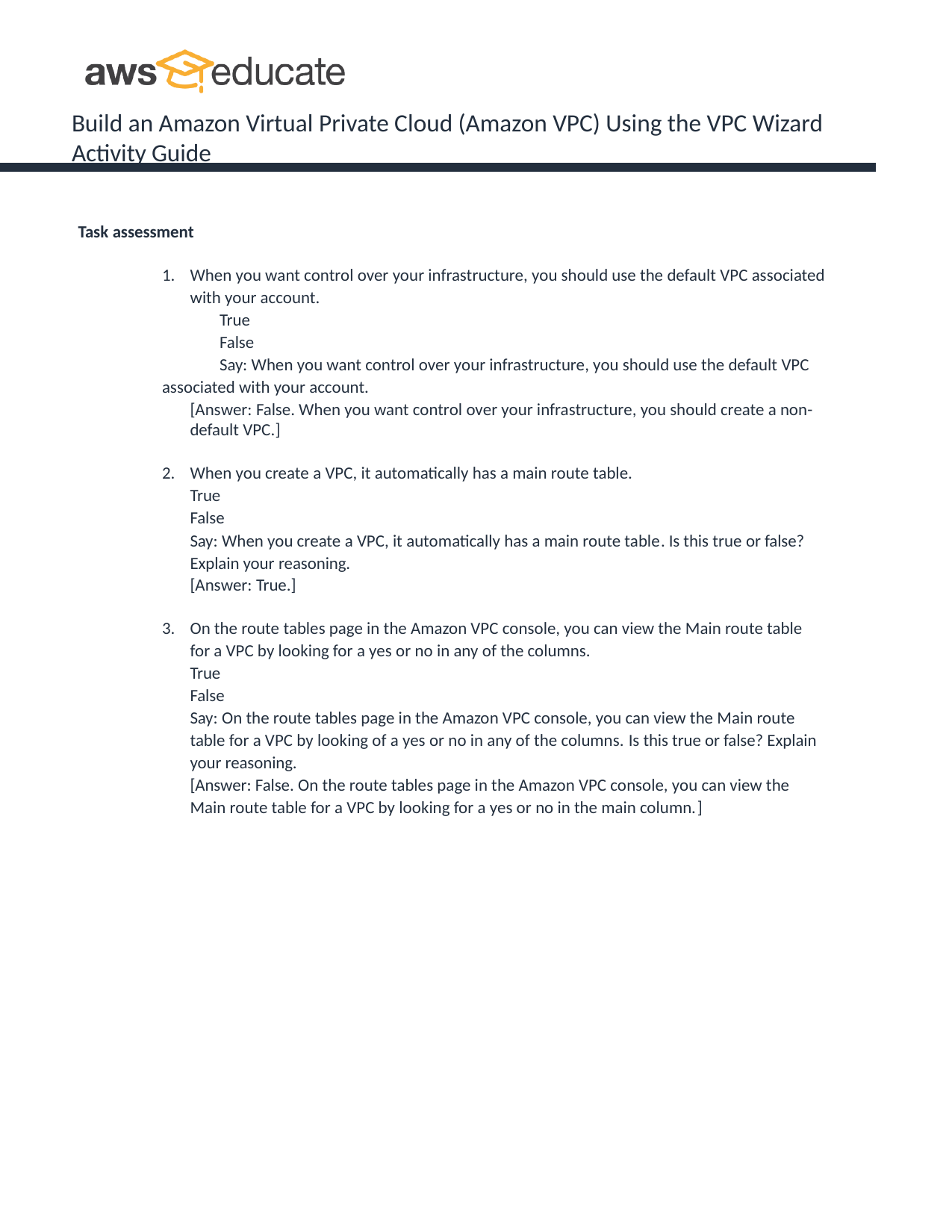

Build an Amazon Virtual Private Cloud (Amazon VPC) Using the VPC Wizard Activity Guide

Task assessment

When you want control over your infrastructure, you should use the default VPC associated with your account.
	True
	False
	Say: When you want control over your infrastructure, you should use the default VPC 	associated with your account.
[Answer: False. When you want control over your infrastructure, you should create a non-default VPC.]

When you create a VPC, it automatically has a main route table.
True
False
Say: When you create a VPC, it automatically has a main route table. Is this true or false? Explain your reasoning.
[Answer: True.]

On the route tables page in the Amazon VPC console, you can view the Main route table for a VPC by looking for a yes or no in any of the columns.
True
False
Say: On the route tables page in the Amazon VPC console, you can view the Main route table for a VPC by looking of a yes or no in any of the columns. Is this true or false? Explain your reasoning.
[Answer: False. On the route tables page in the Amazon VPC console, you can view the Main route table for a VPC by looking for a yes or no in the main column.]